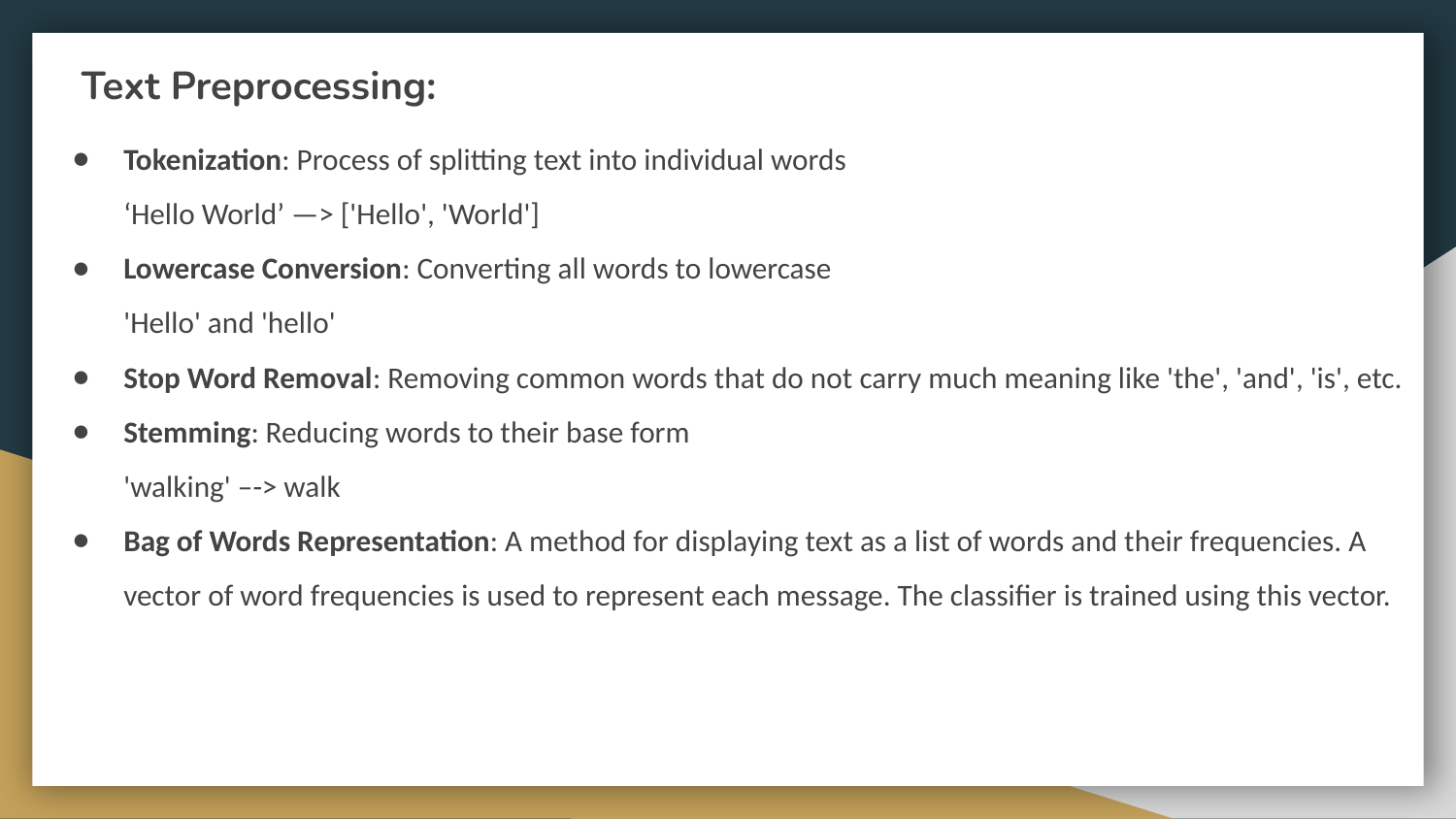

# Text Preprocessing:
Tokenization: Process of splitting text into individual words
‘Hello World’ —> ['Hello', 'World']
Lowercase Conversion: Converting all words to lowercase
'Hello' and 'hello'
Stop Word Removal: Removing common words that do not carry much meaning like 'the', 'and', 'is', etc.
Stemming: Reducing words to their base form
'walking' –-> walk
Bag of Words Representation: A method for displaying text as a list of words and their frequencies. A vector of word frequencies is used to represent each message. The classifier is trained using this vector.